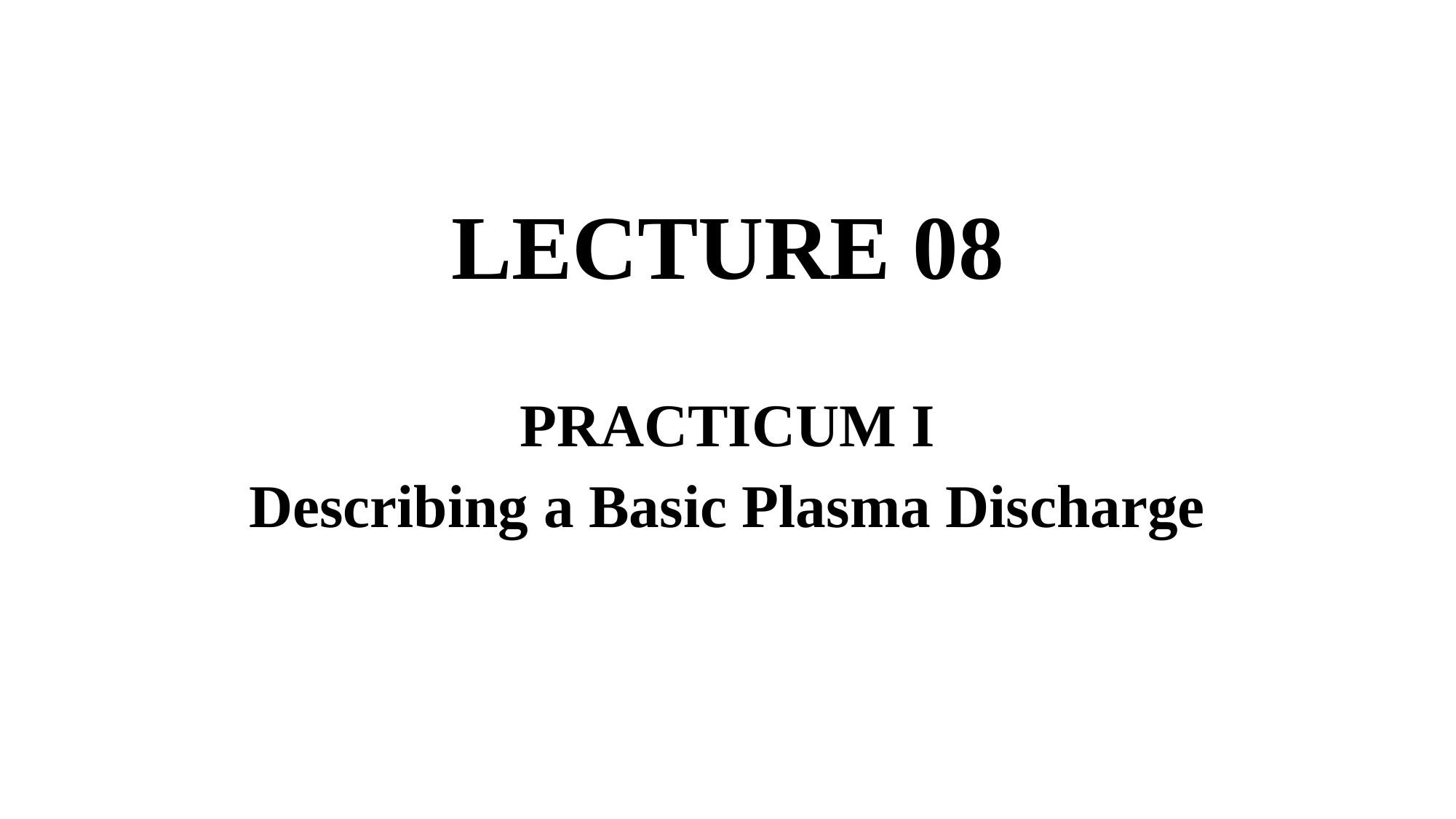

LECTURE 08

PRACTICUM I
Describing a Basic Plasma Discharge